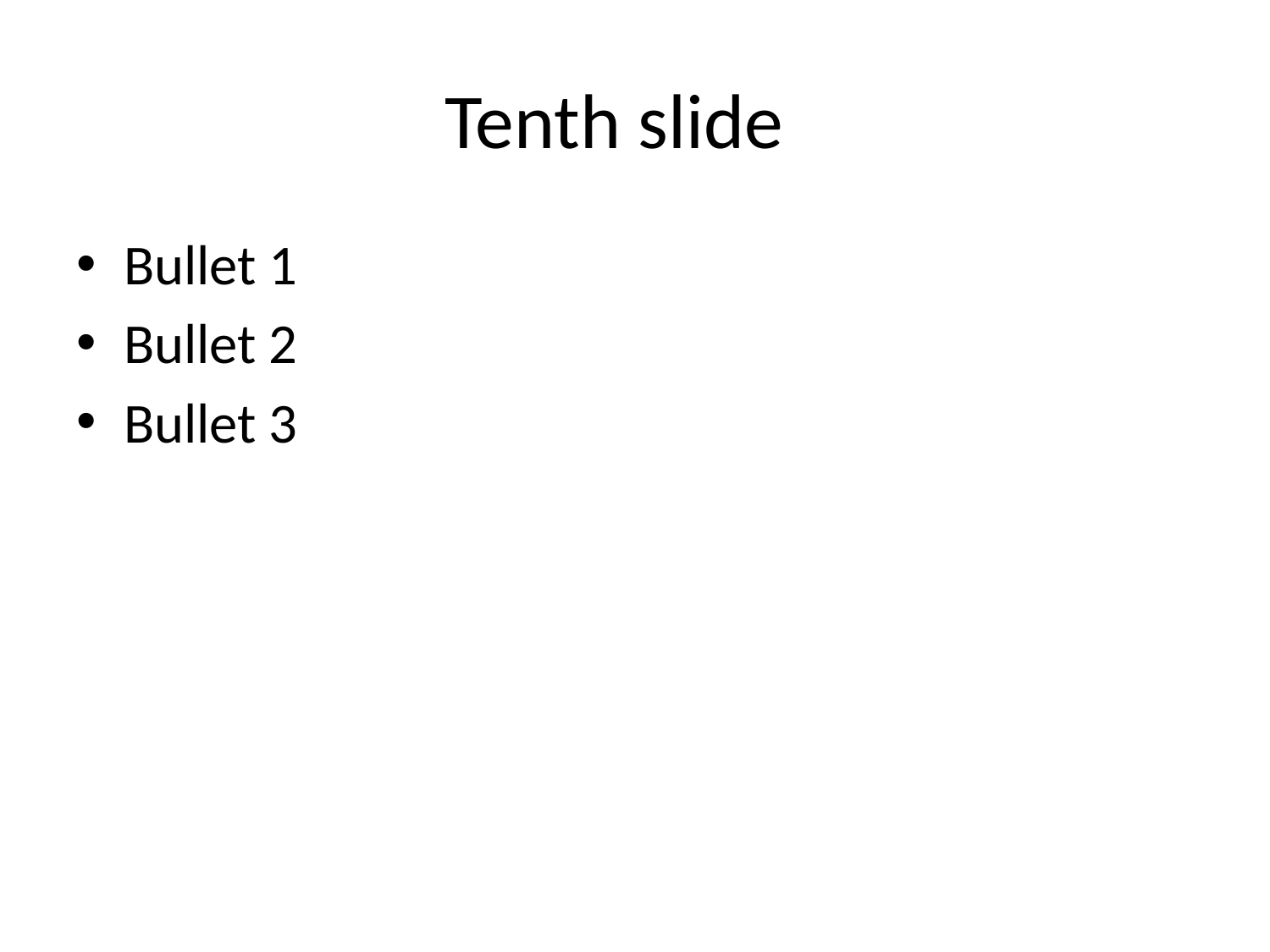

# Tenth slide
Bullet 1
Bullet 2
Bullet 3